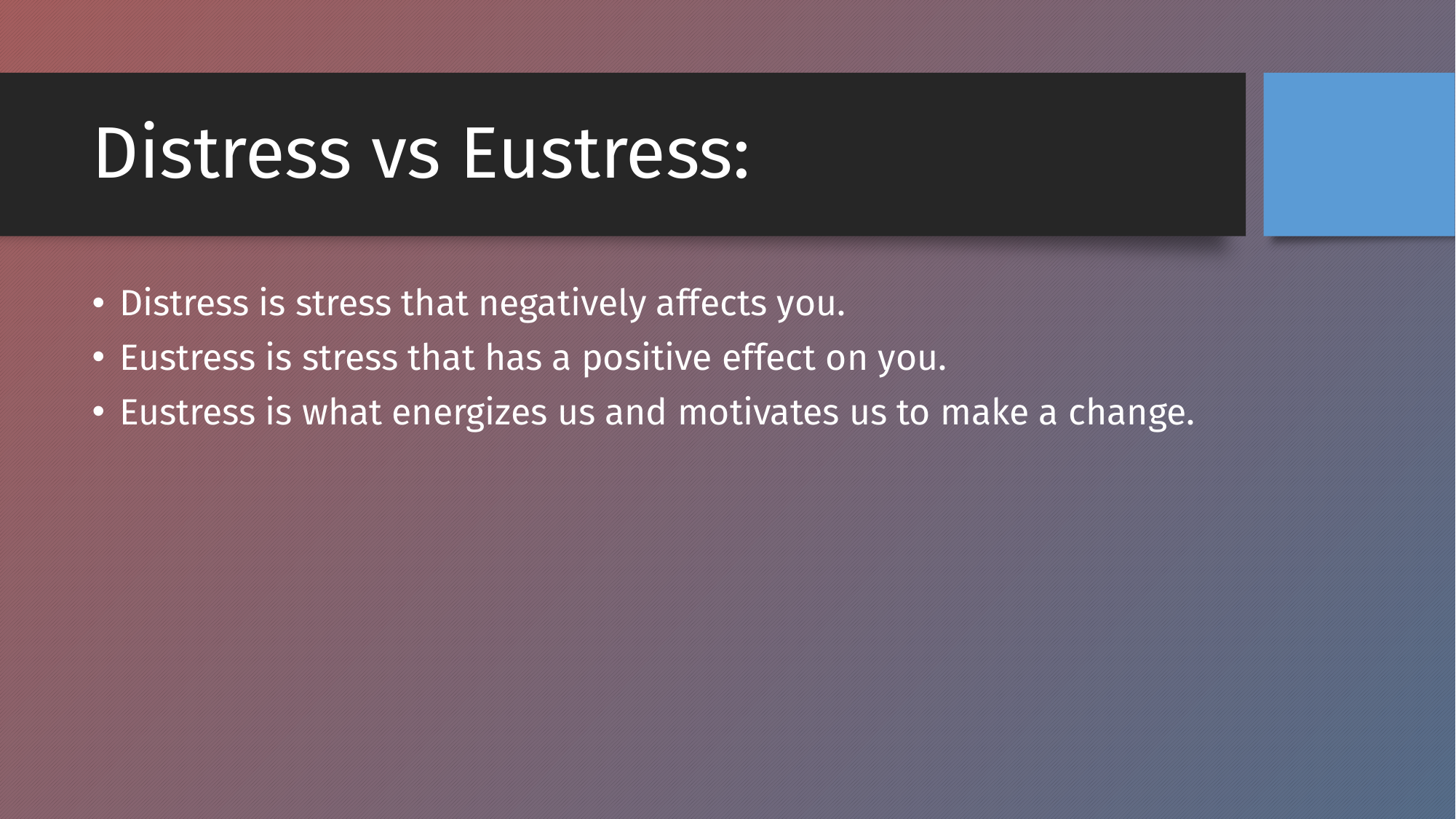

# Distress vs Eustress:
Distress is stress that negatively affects you.
Eustress is stress that has a positive effect on you.
Eustress is what energizes us and motivates us to make a change.